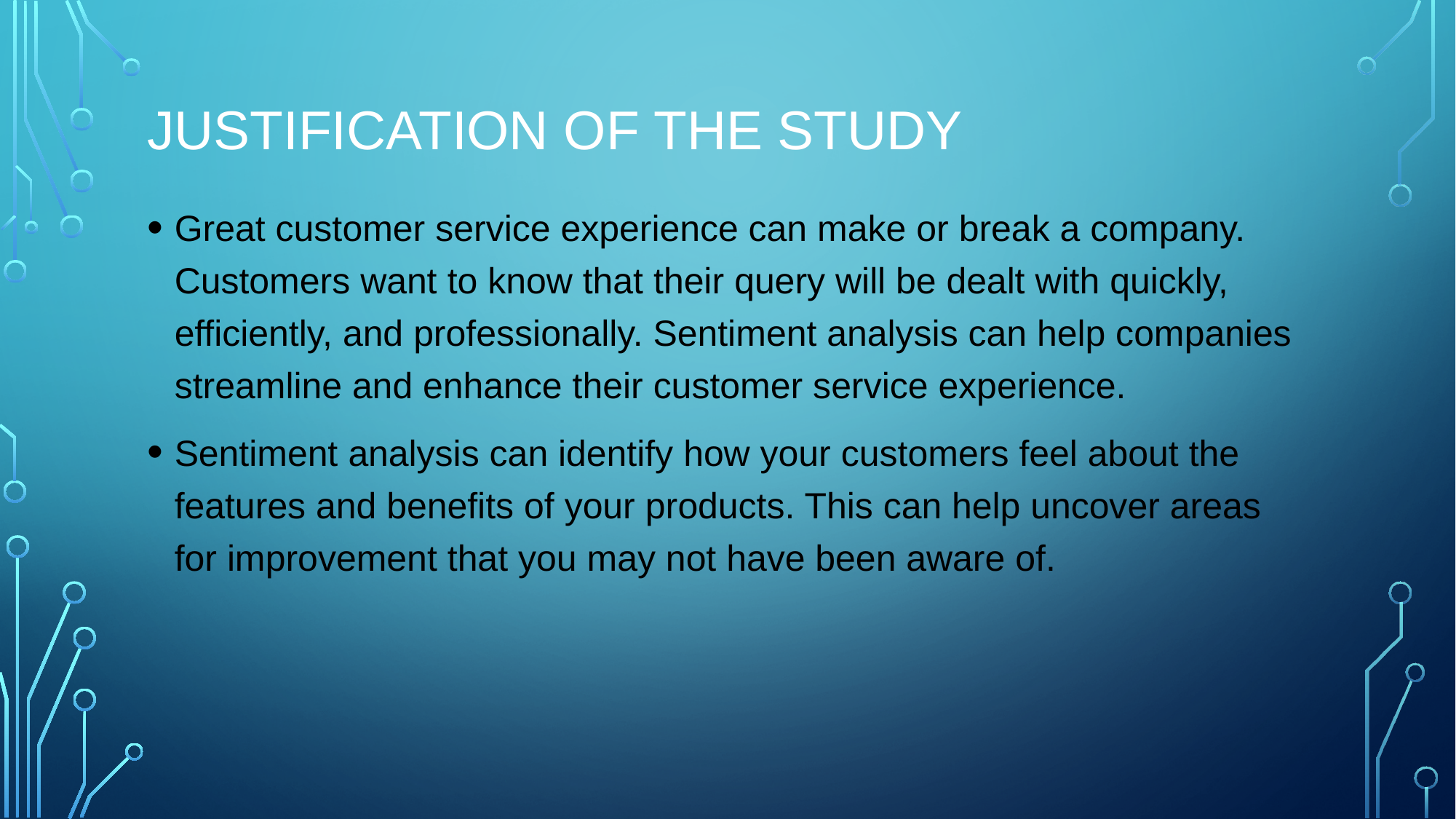

# Justification of the study
Great customer service experience can make or break a company. Customers want to know that their query will be dealt with quickly, efficiently, and professionally. Sentiment analysis can help companies streamline and enhance their customer service experience.
Sentiment analysis can identify how your customers feel about the features and benefits of your products. This can help uncover areas for improvement that you may not have been aware of.